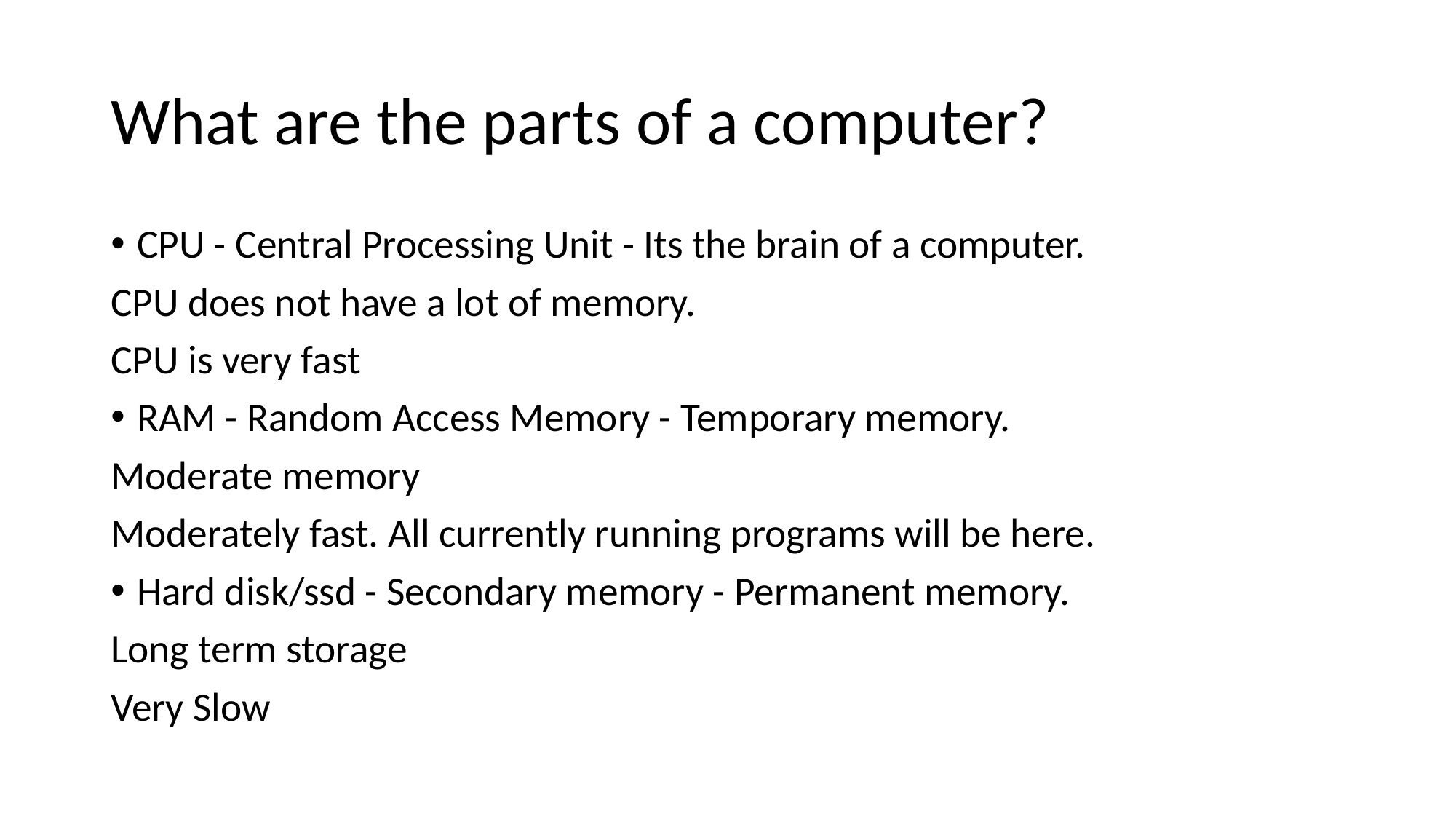

# What are the parts of a computer?
CPU - Central Processing Unit - Its the brain of a computer.
CPU does not have a lot of memory.
CPU is very fast
RAM - Random Access Memory - Temporary memory.
Moderate memory
Moderately fast. All currently running programs will be here.
Hard disk/ssd - Secondary memory - Permanent memory.
Long term storage
Very Slow